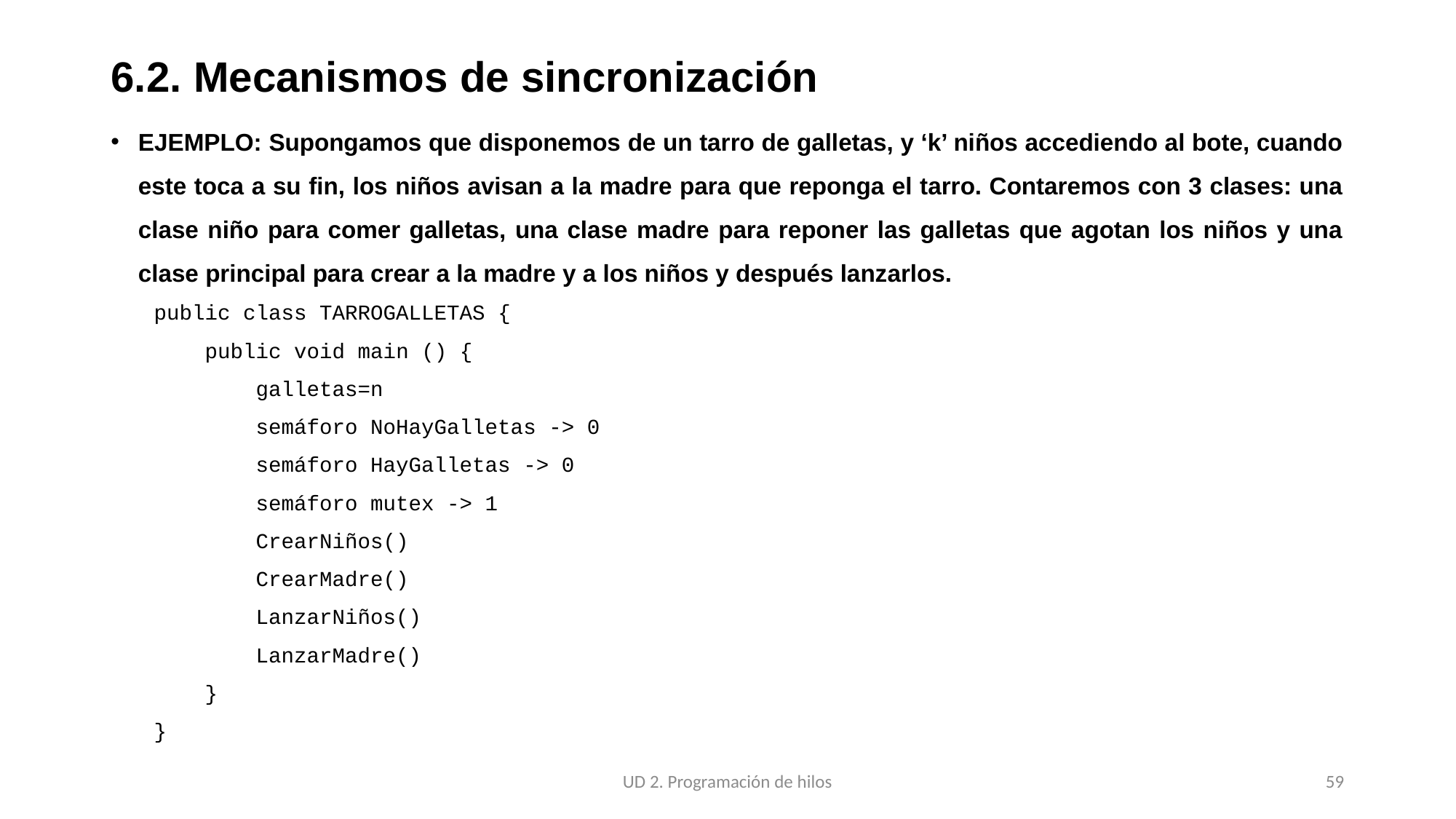

# 6.2. Mecanismos de sincronización
EJEMPLO: Supongamos que disponemos de un tarro de galletas, y ‘k’ niños accediendo al bote, cuando este toca a su fin, los niños avisan a la madre para que reponga el tarro. Contaremos con 3 clases: una clase niño para comer galletas, una clase madre para reponer las galletas que agotan los niños y una clase principal para crear a la madre y a los niños y después lanzarlos.
public class TARROGALLETAS {
    public void main () {
        galletas=n
        semáforo NoHayGalletas -> 0
        semáforo HayGalletas -> 0
        semáforo mutex -> 1
        CrearNiños()
        CrearMadre()
        LanzarNiños()
        LanzarMadre()
    }
}
UD 2. Programación de hilos
59